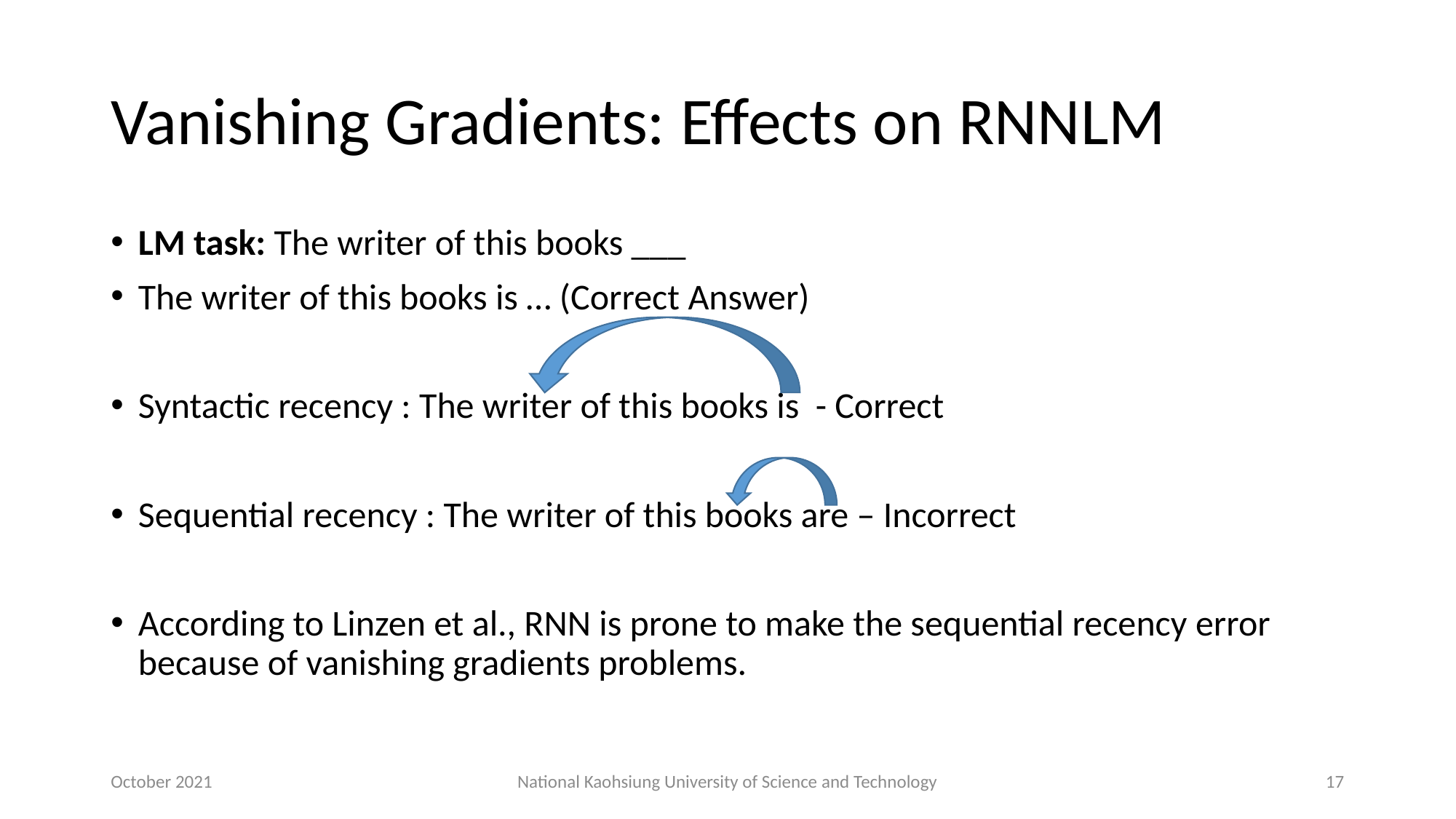

# Vanishing Gradients: Effects on RNNLM

LM task: The writer of this books ___
The writer of this books is … (Correct Answer)

Syntactic recency : The writer of this books is  - Correct

Sequential recency : The writer of this books are – Incorrect

According to Linzen et al., RNN is prone to make the sequential recency error because of vanishing gradients problems.

October 2021
National Kaohsiung University of Science and Technology
17